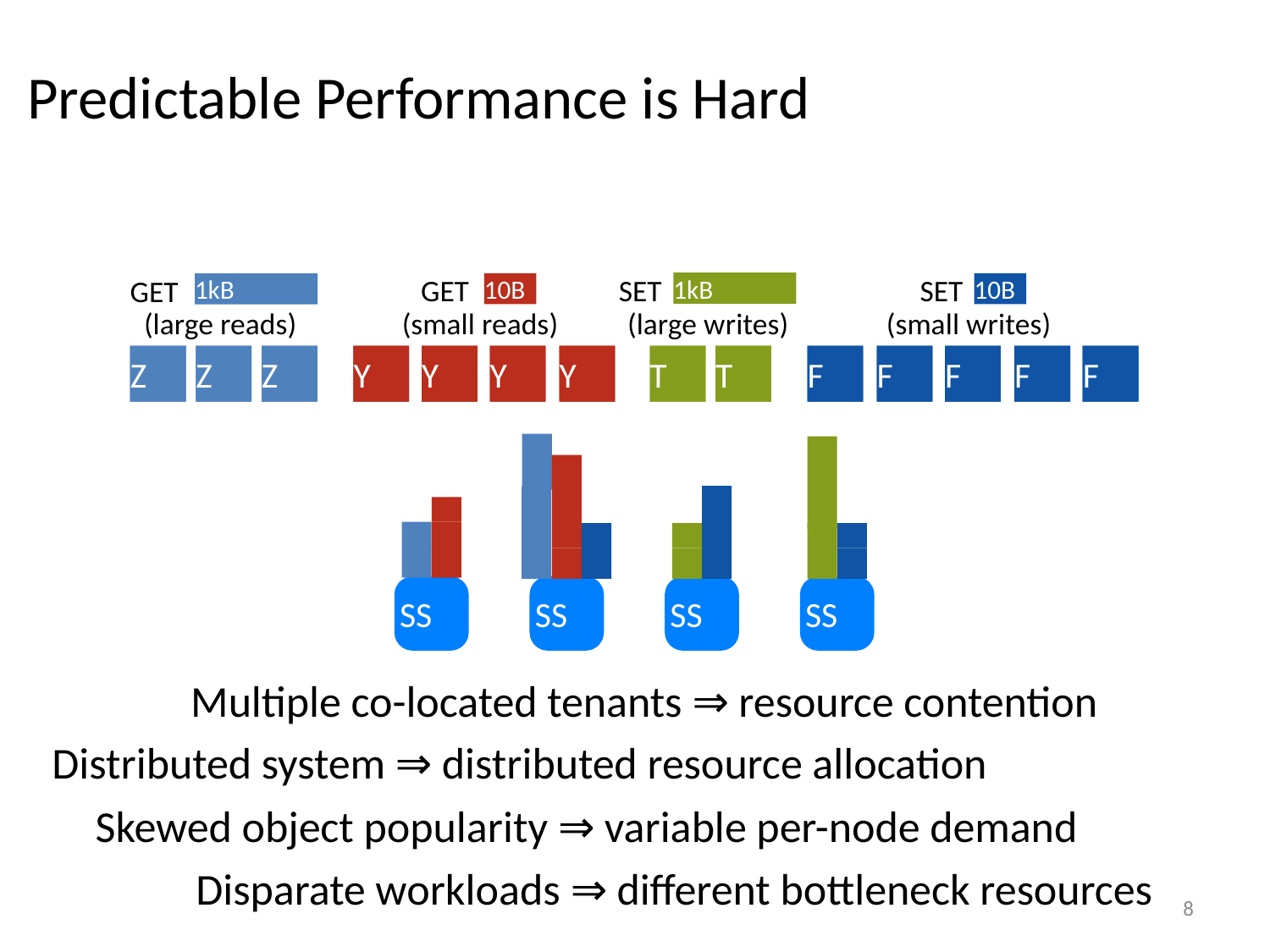

Predictable Performance is Hard
GET
SET
SET
GET
1kB
10B
10B
1kB
(large reads)
(small reads)
(large writes)
(small writes)
Z
Z
Z
Z
Z
Z
Y
Y
Y
Y
Y
Y
Y
Y
T
T
T
T
F
F
F
F
F
F
F
F
F
F

SS
SS
SS
SS
Multiple co-located tenants ⇒ resource contention
Distributed system ⇒ distributed resource allocation
Skewed object popularity ⇒ variable per-node demand
Disparate workloads ⇒ different bottleneck resources
8